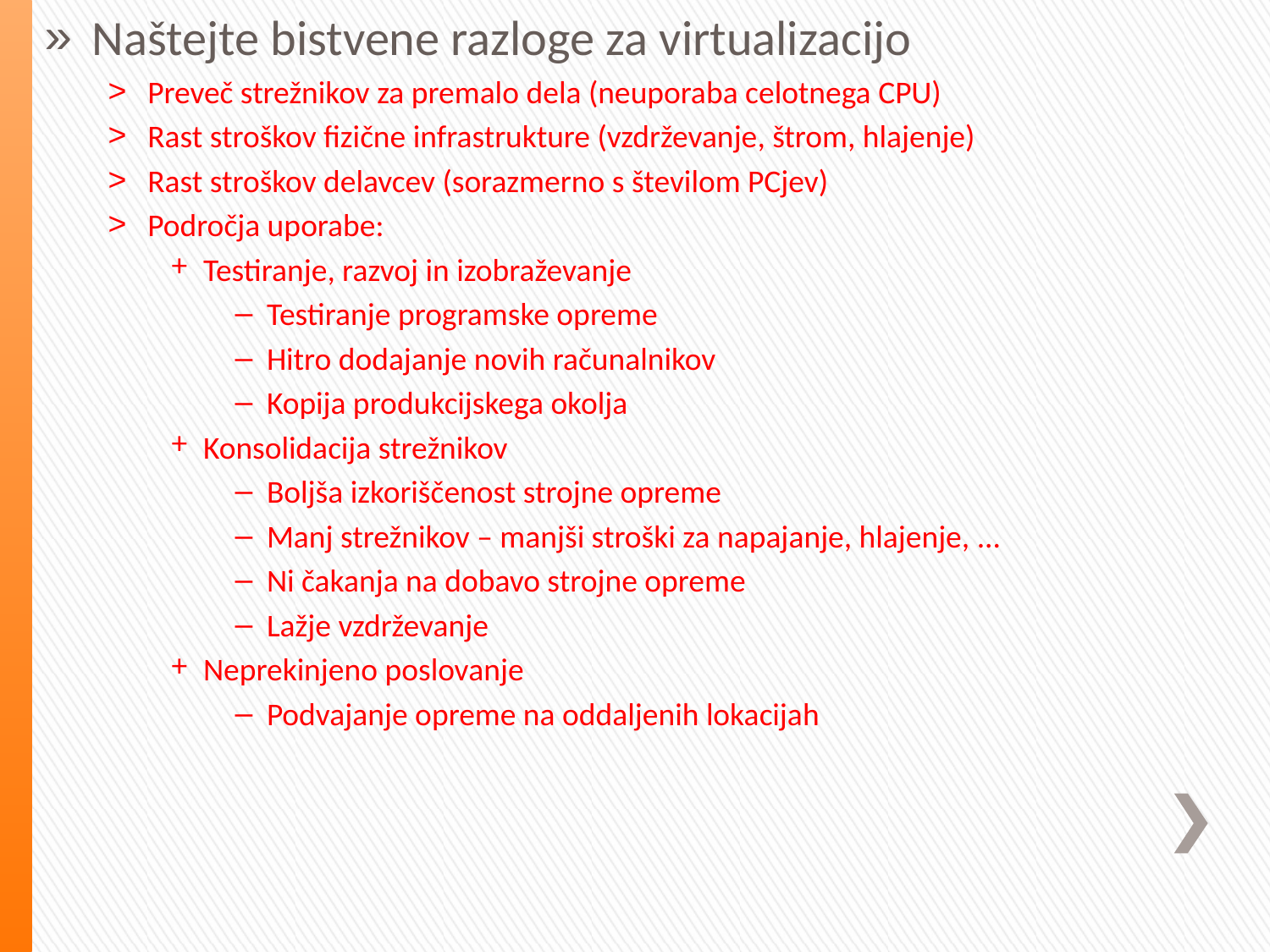

Naštejte bistvene razloge za virtualizacijo
Preveč strežnikov za premalo dela (neuporaba celotnega CPU)
Rast stroškov fizične infrastrukture (vzdrževanje, štrom, hlajenje)
Rast stroškov delavcev (sorazmerno s številom PCjev)
Področja uporabe:
Testiranje, razvoj in izobraževanje
Testiranje programske opreme
Hitro dodajanje novih računalnikov
Kopija produkcijskega okolja
Konsolidacija strežnikov
Boljša izkoriščenost strojne opreme
Manj strežnikov – manjši stroški za napajanje, hlajenje, ...
Ni čakanja na dobavo strojne opreme
Lažje vzdrževanje
Neprekinjeno poslovanje
Podvajanje opreme na oddaljenih lokacijah